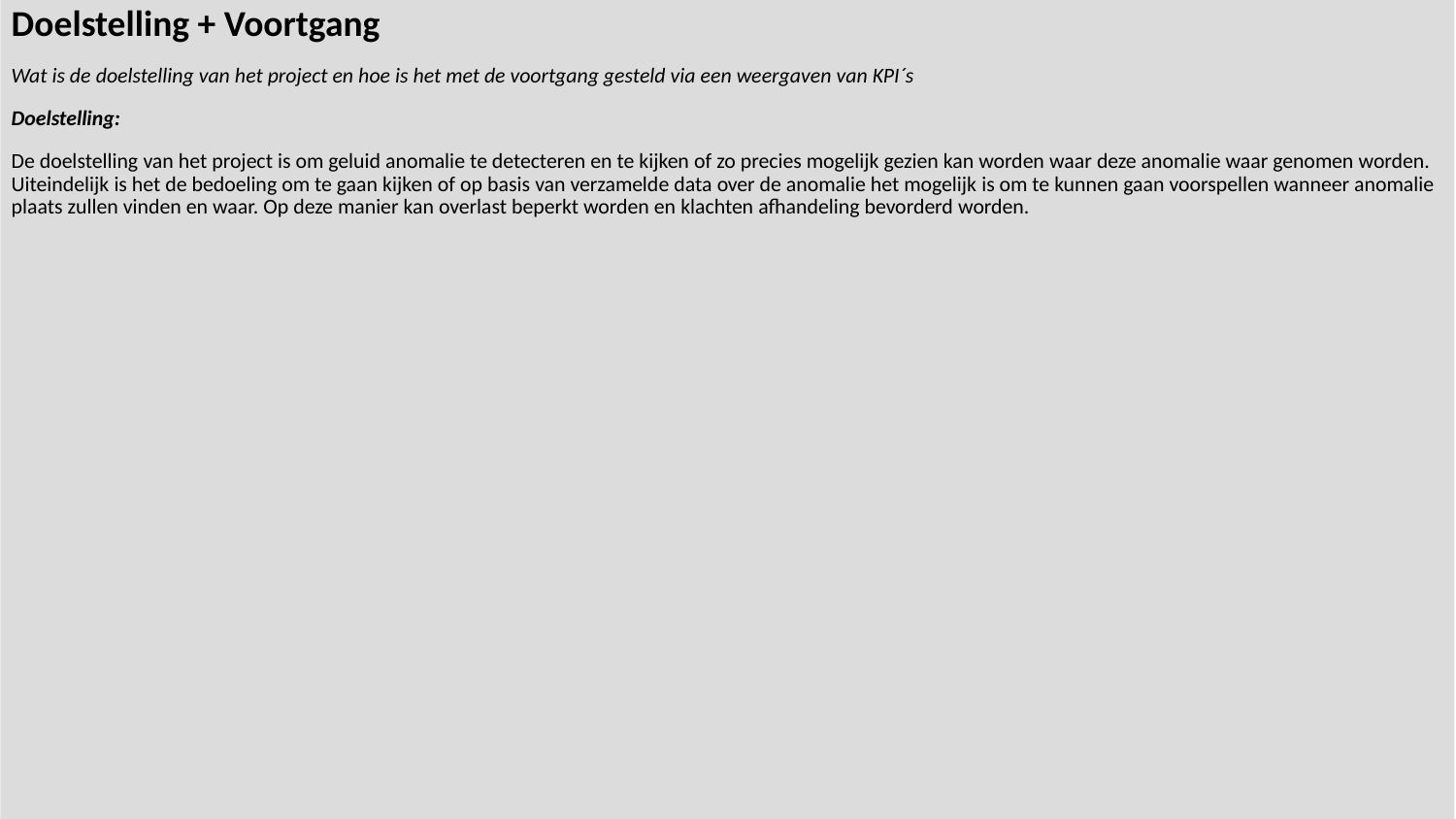

Doelstelling + Voortgang
Wat is de doelstelling van het project en hoe is het met de voortgang gesteld via een weergaven van KPI´s
Doelstelling:
De doelstelling van het project is om geluid anomalie te detecteren en te kijken of zo precies mogelijk gezien kan worden waar deze anomalie waar genomen worden. Uiteindelijk is het de bedoeling om te gaan kijken of op basis van verzamelde data over de anomalie het mogelijk is om te kunnen gaan voorspellen wanneer anomalie plaats zullen vinden en waar. Op deze manier kan overlast beperkt worden en klachten afhandeling bevorderd worden.

10
Business Analytics 1. PvA